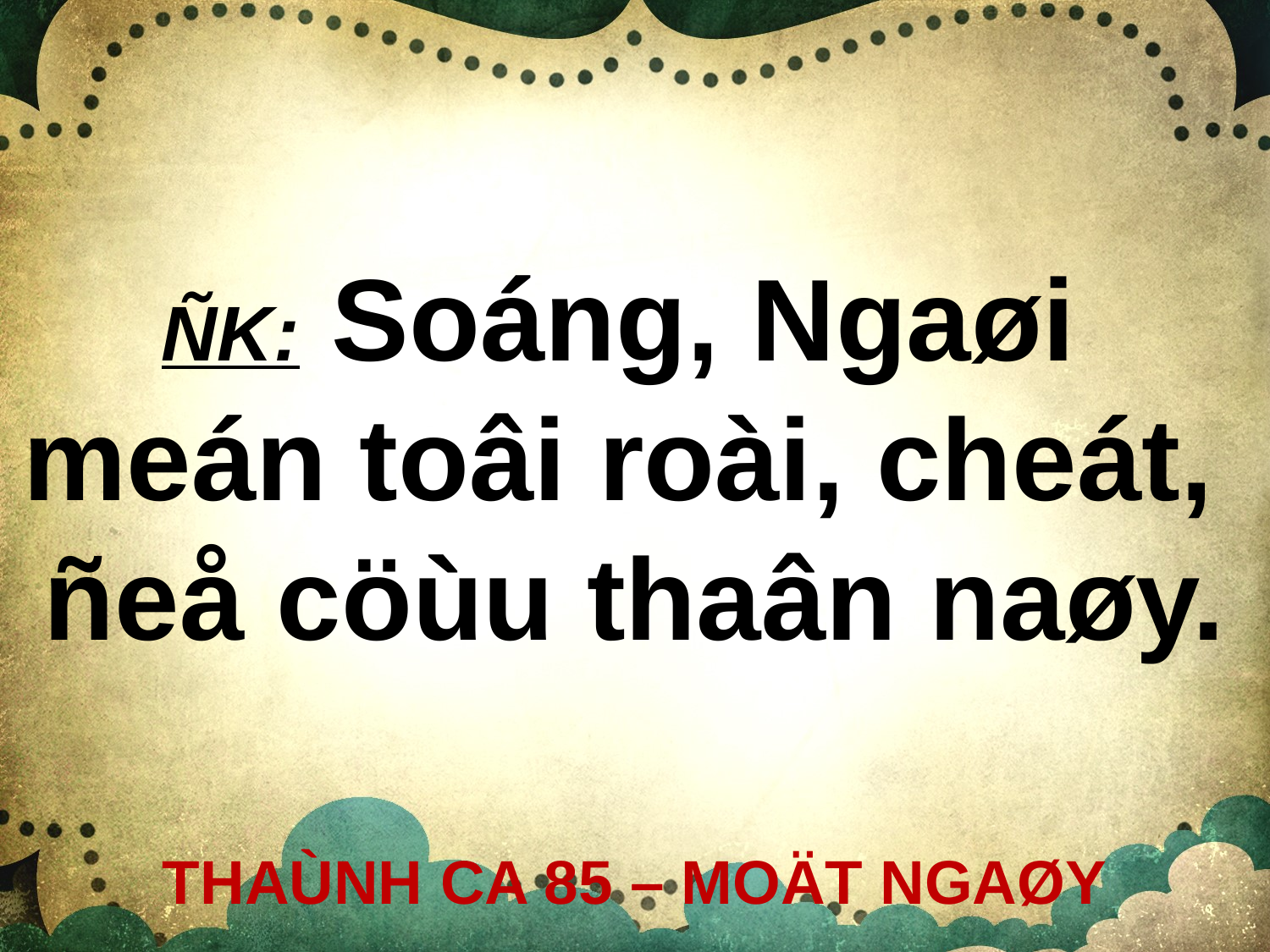

ÑK: Soáng, Ngaøi
meán toâi roài, cheát,
ñeå cöùu thaân naøy.
THAÙNH CA 85 – MOÄT NGAØY